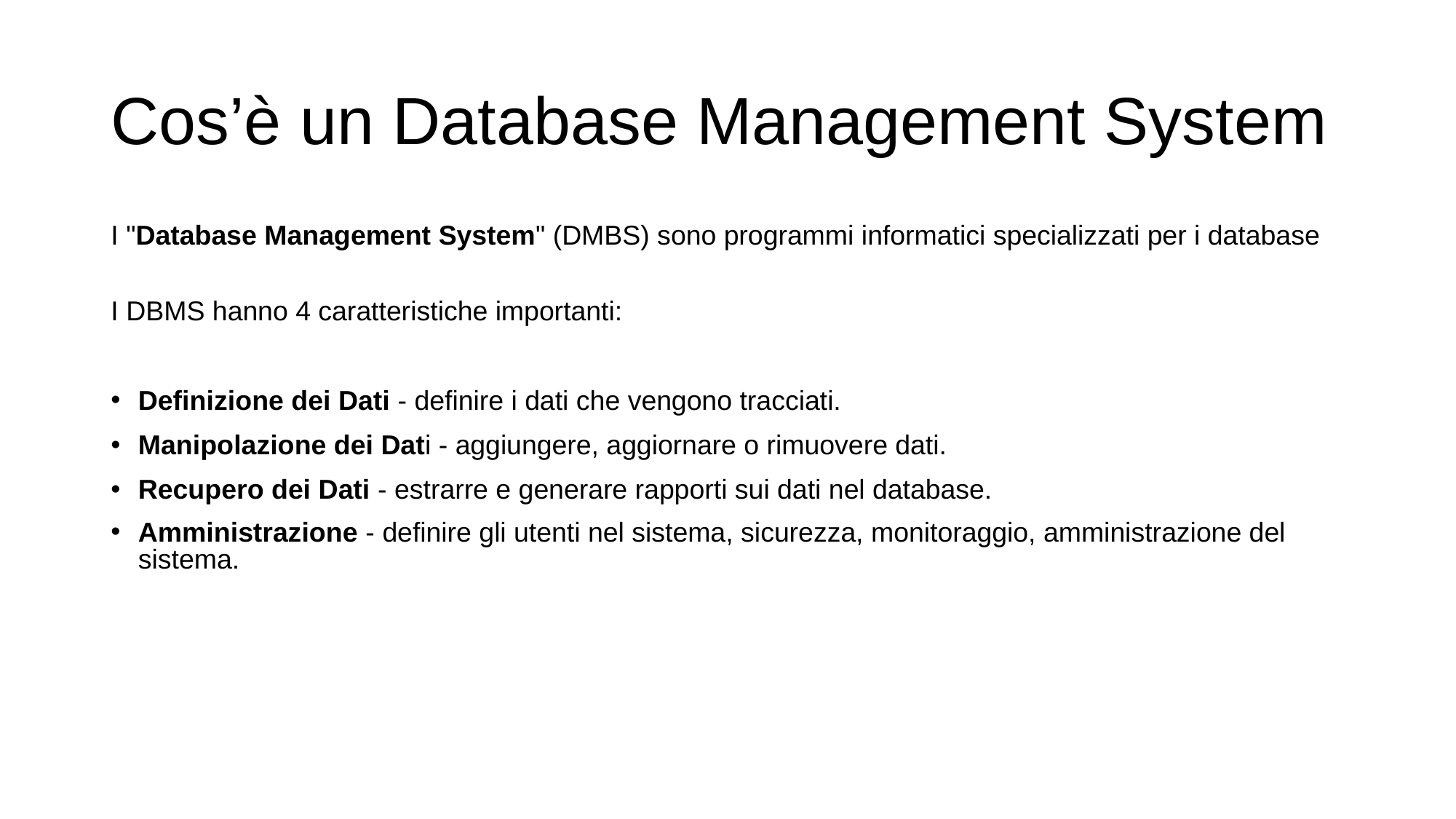

# Cos’è un Database Management System
I "Database Management System" (DMBS) sono programmi informatici specializzati per i database

I DBMS hanno 4 caratteristiche importanti:

Definizione dei Dati - definire i dati che vengono tracciati.
Manipolazione dei Dati - aggiungere, aggiornare o rimuovere dati.
Recupero dei Dati - estrarre e generare rapporti sui dati nel database.
Amministrazione - definire gli utenti nel sistema, sicurezza, monitoraggio, amministrazione del sistema.